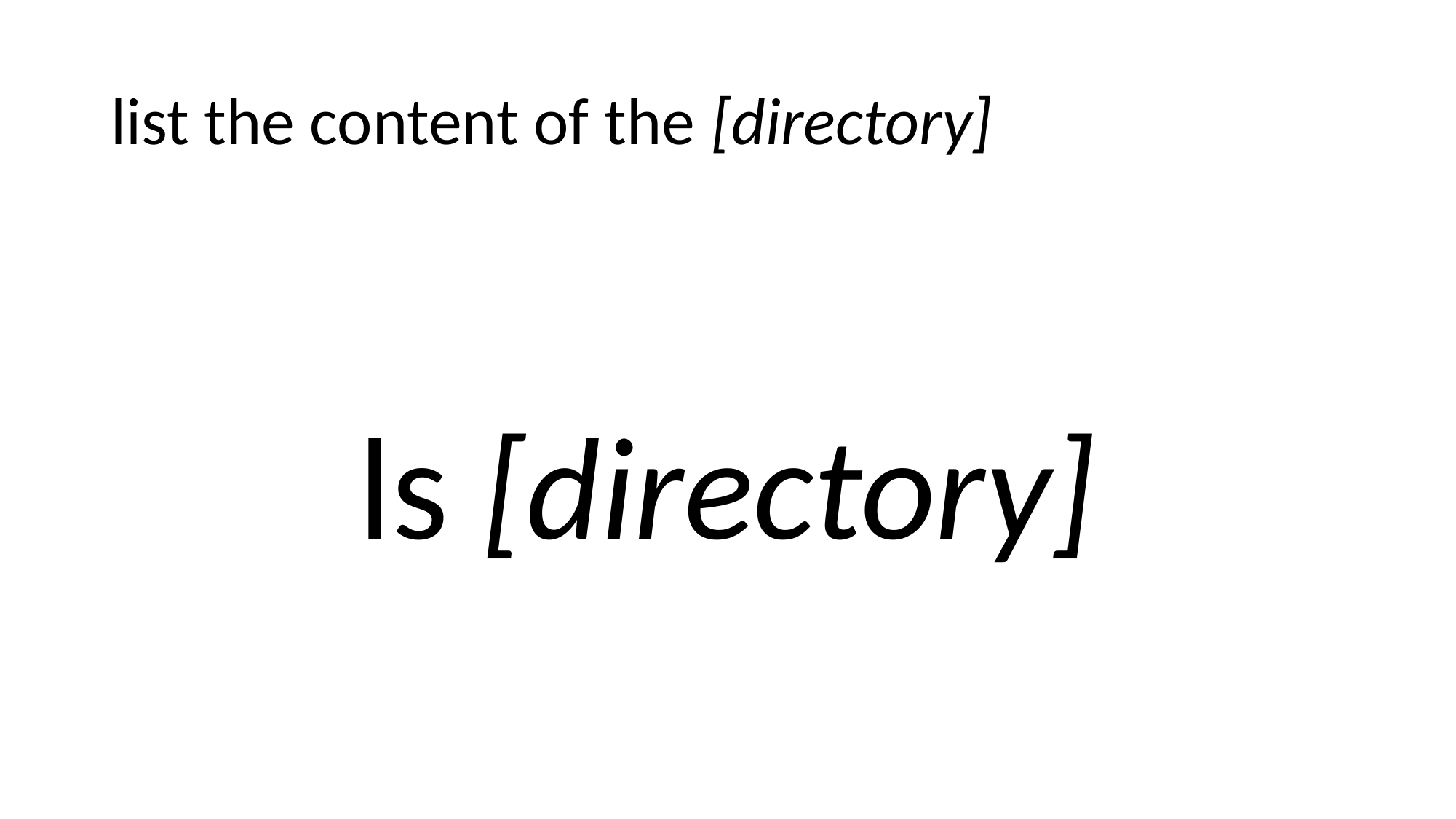

# list the content of the [directory]

ls [directory]